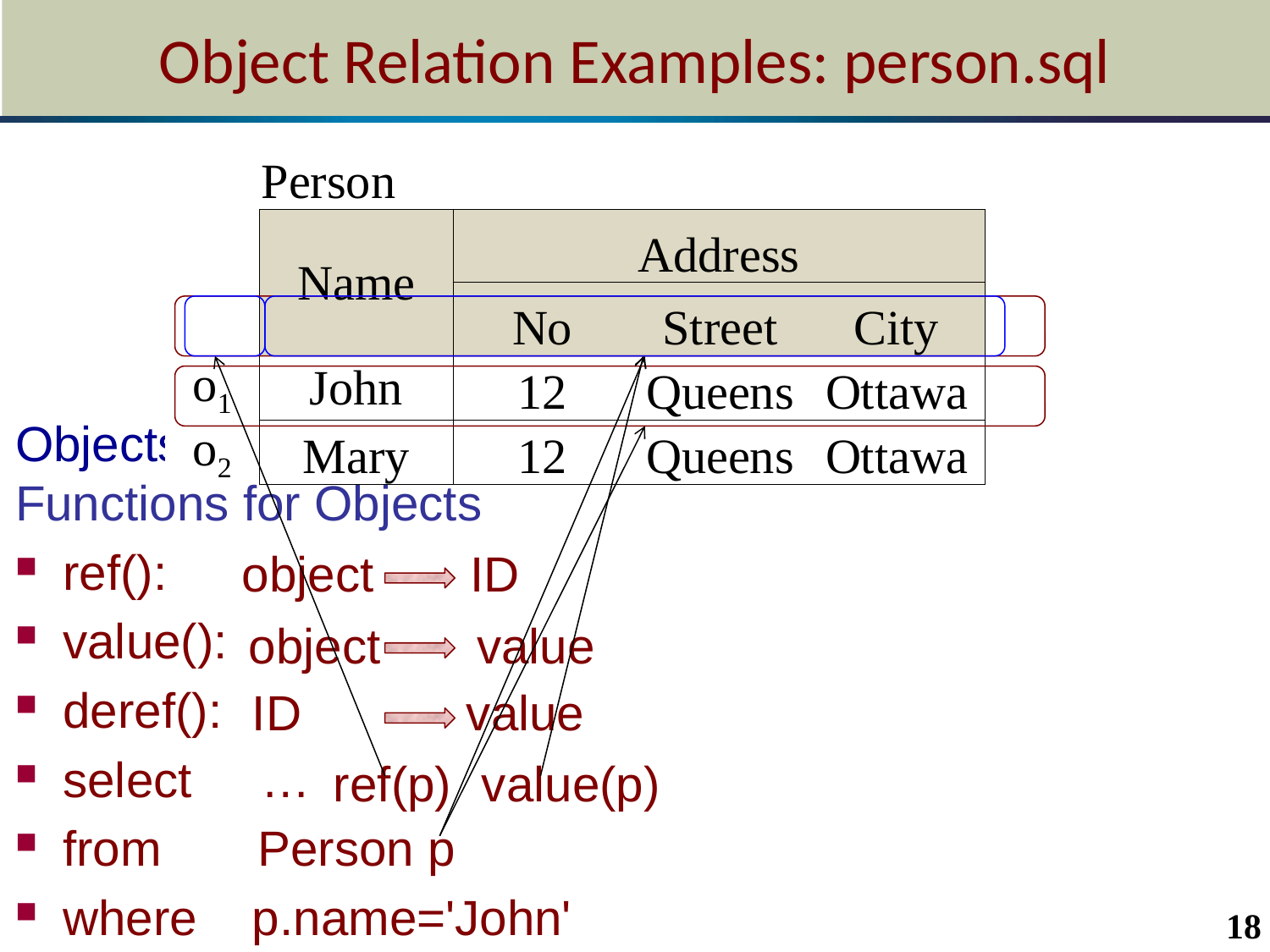

# Object Relation Examples: person.sql
|  | Person |  |  |  |
| --- | --- | --- | --- | --- |
|  | Name | Address |  |  |
|  |  | No | Street | City |
| o1 | John | 12 | Queens | Ottawa |
| o2 | Mary | 12 | Queens | Ottawa |

Objects in Person
Functions for Objects
ref():
value():
deref():
select     …
from       Person p
where    p.name='John'

object       ID

object       value

ID            value

ref(p)
value(p)
18